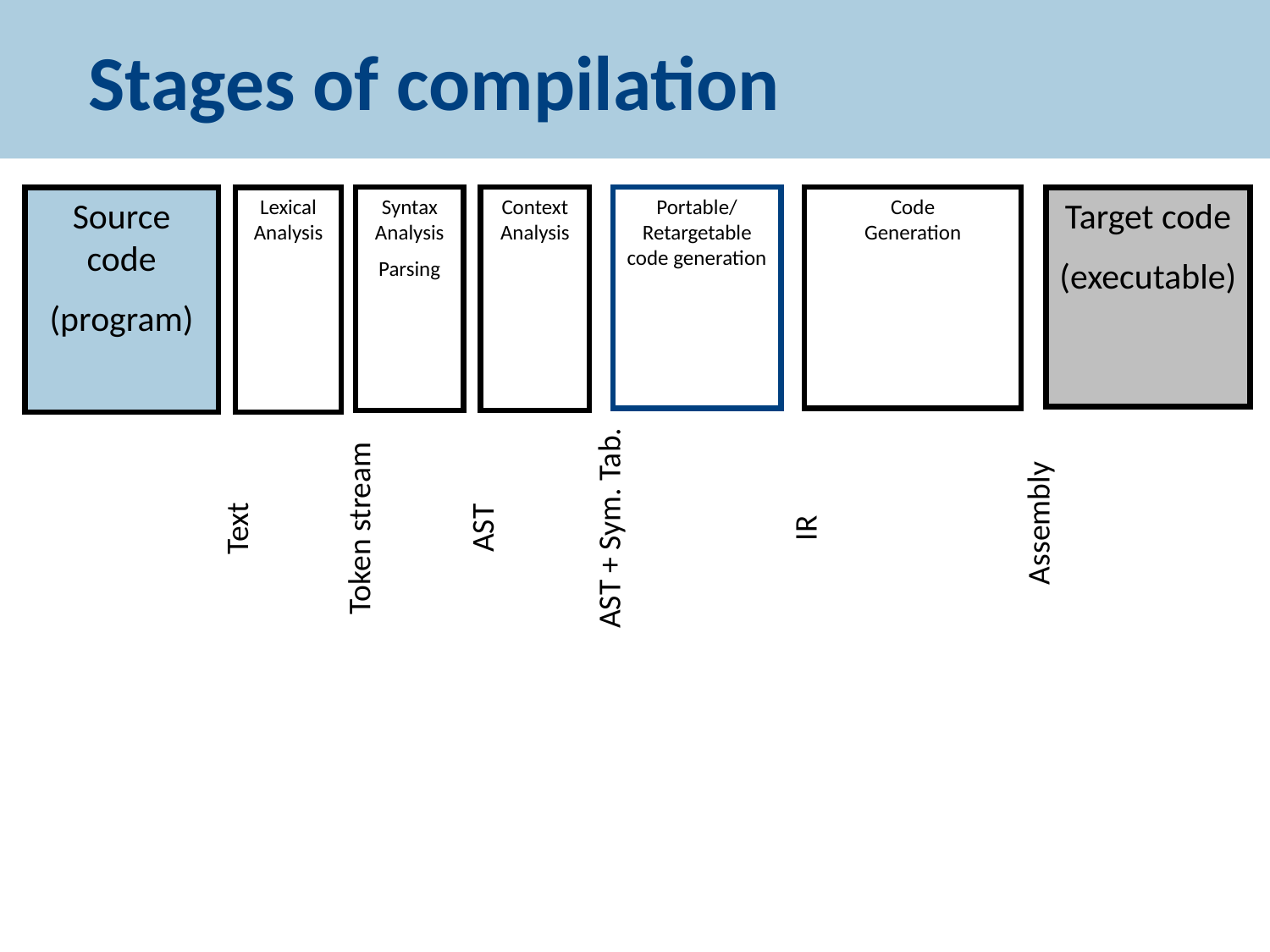

# Stages of compilation
Source code
(program)

Lexical
Analysis
Syntax Analysis
Parsing
Context Analysis
Code
Generation
Target code
(executable)

Portable/Retargetable code generation
Assembly
Text
AST + Sym. Tab.
Token stream
AST
IR